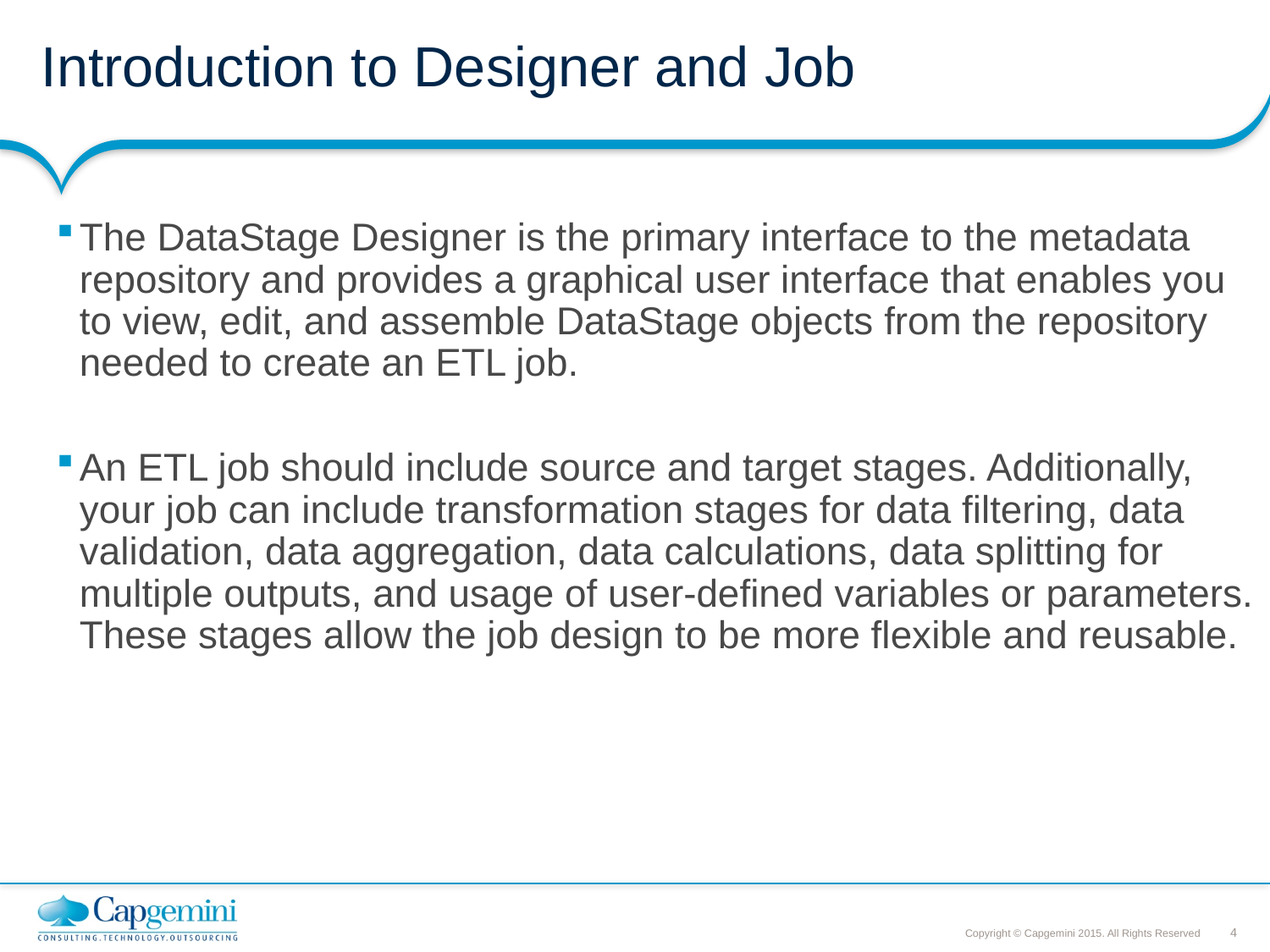

# Introduction to Designer and Job
The DataStage Designer is the primary interface to the metadata repository and provides a graphical user interface that enables you to view, edit, and assemble DataStage objects from the repository needed to create an ETL job.

An ETL job should include source and target stages. Additionally, your job can include transformation stages for data filtering, data validation, data aggregation, data calculations, data splitting for multiple outputs, and usage of user-defined variables or parameters. These stages allow the job design to be more flexible and reusable.